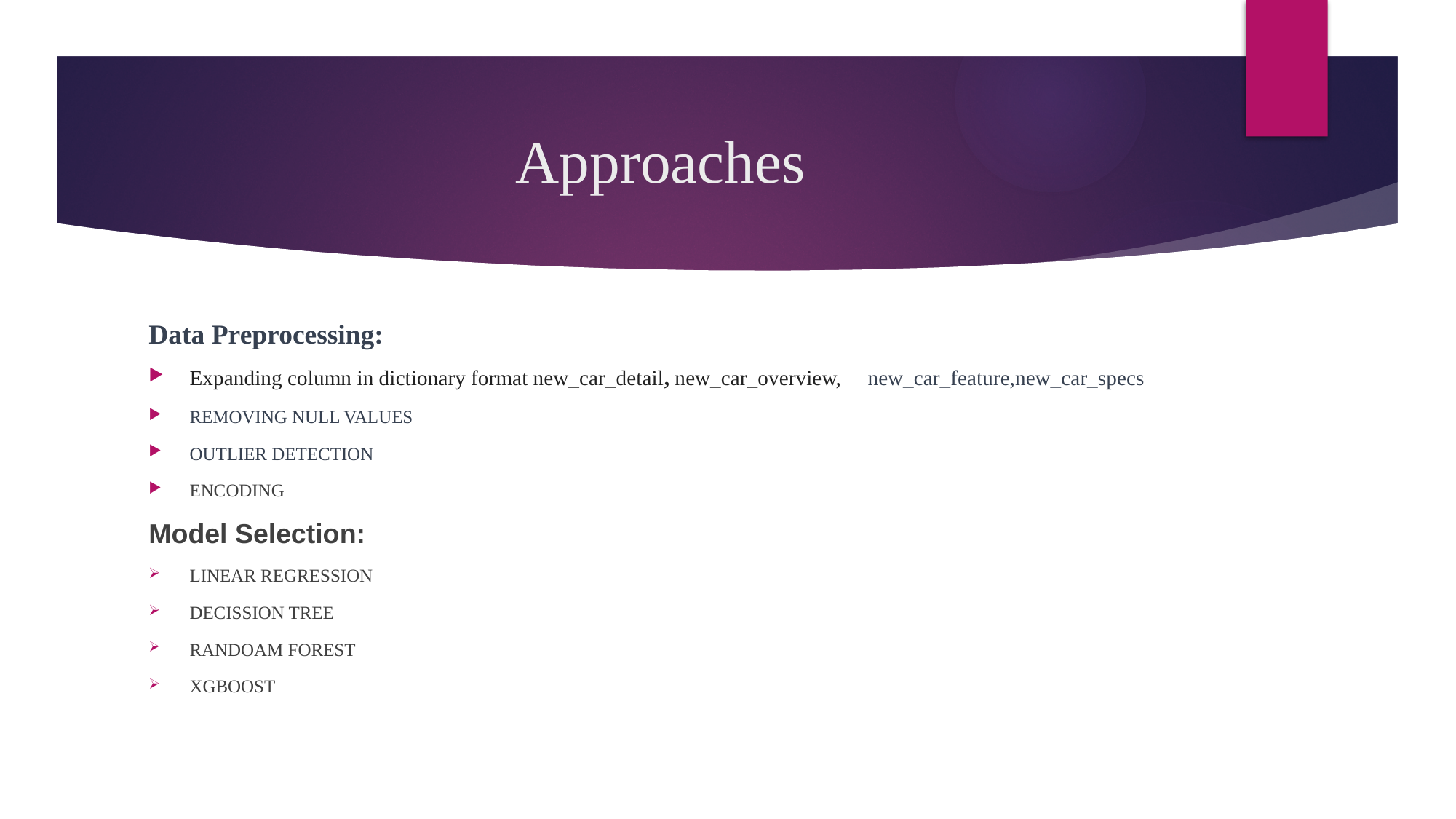

# Approaches
Data Preprocessing:
Expanding column in dictionary format new_car_detail, new_car_overview,     new_car_feature,new_car_specs
REMOVING NULL VALUES
OUTLIER DETECTION
ENCODING
Model Selection:
LINEAR REGRESSION
DECISSION TREE
RANDOAM FOREST
XGBOOST